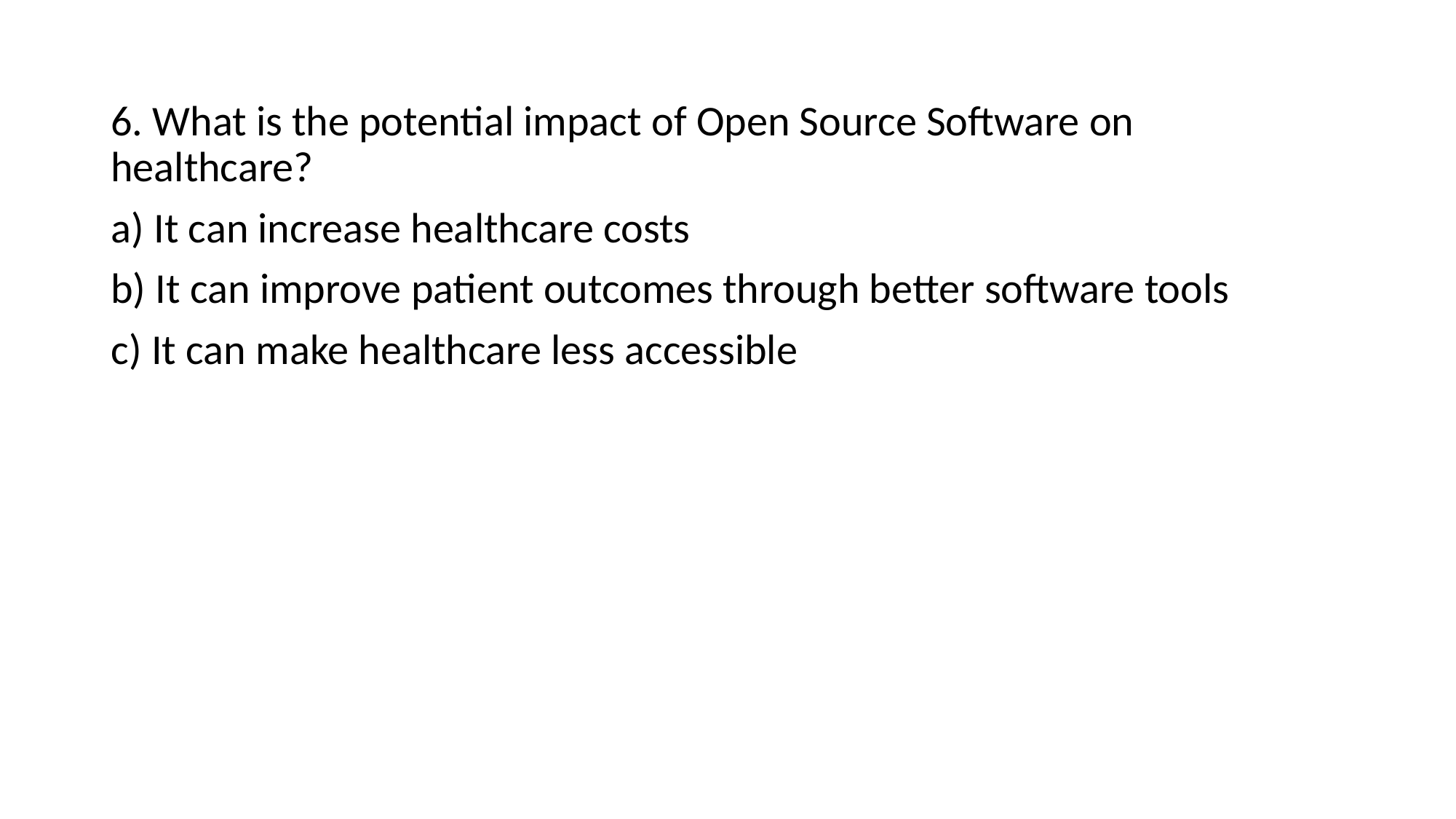

6. What is the potential impact of Open Source Software on healthcare?
a) It can increase healthcare costs
b) It can improve patient outcomes through better software tools
c) It can make healthcare less accessible